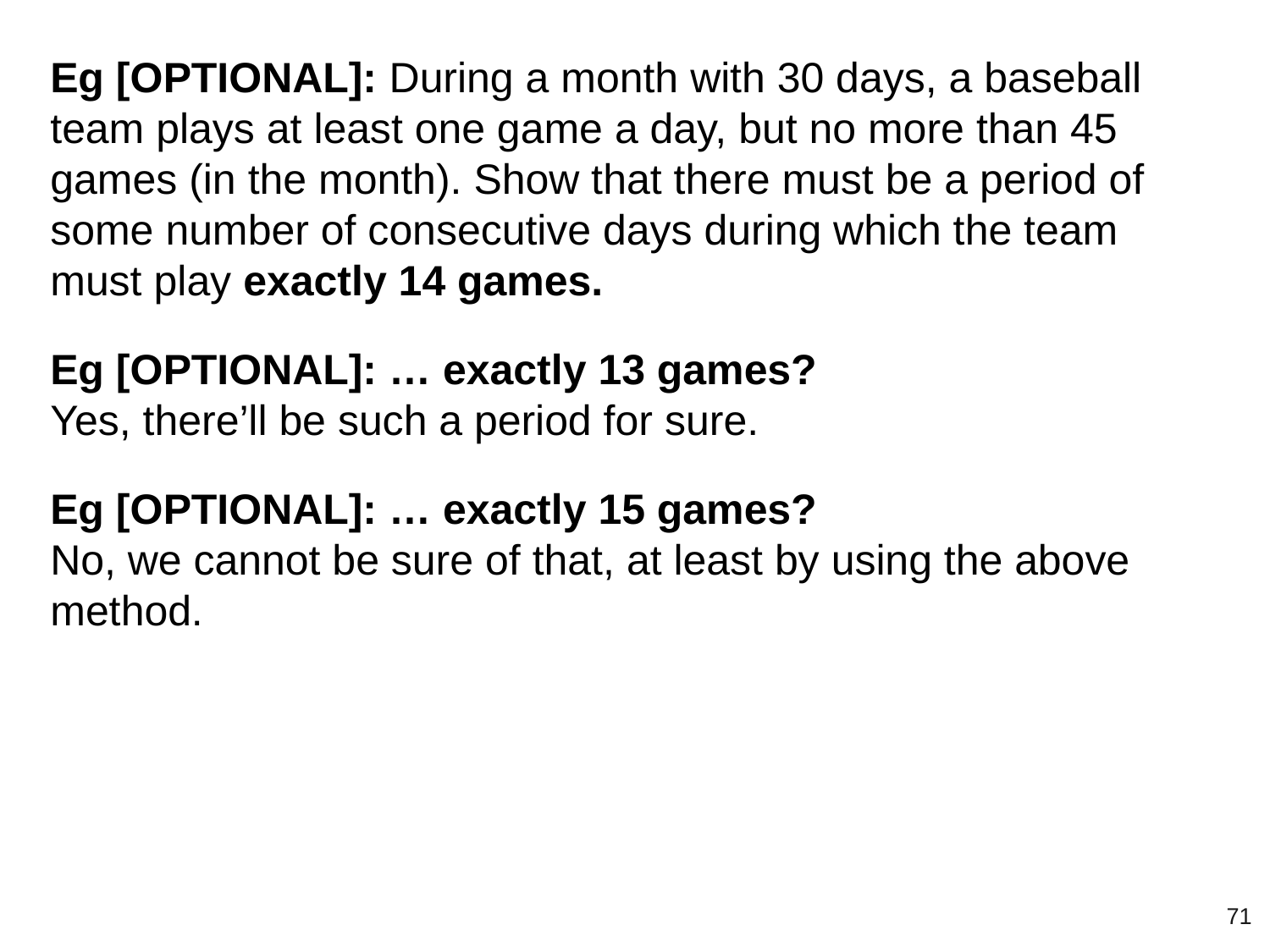

Eg [OPTIONAL]: During a month with 30 days, a baseball team plays at least one game a day, but no more than 45 games (in the month). Show that there must be a period of some number of consecutive days during which the team must play exactly 14 games.

Eg [OPTIONAL]: … exactly 13 games?
Yes, there’ll be such a period for sure.

Eg [OPTIONAL]: … exactly 15 games?
No, we cannot be sure of that, at least by using the above method.
71